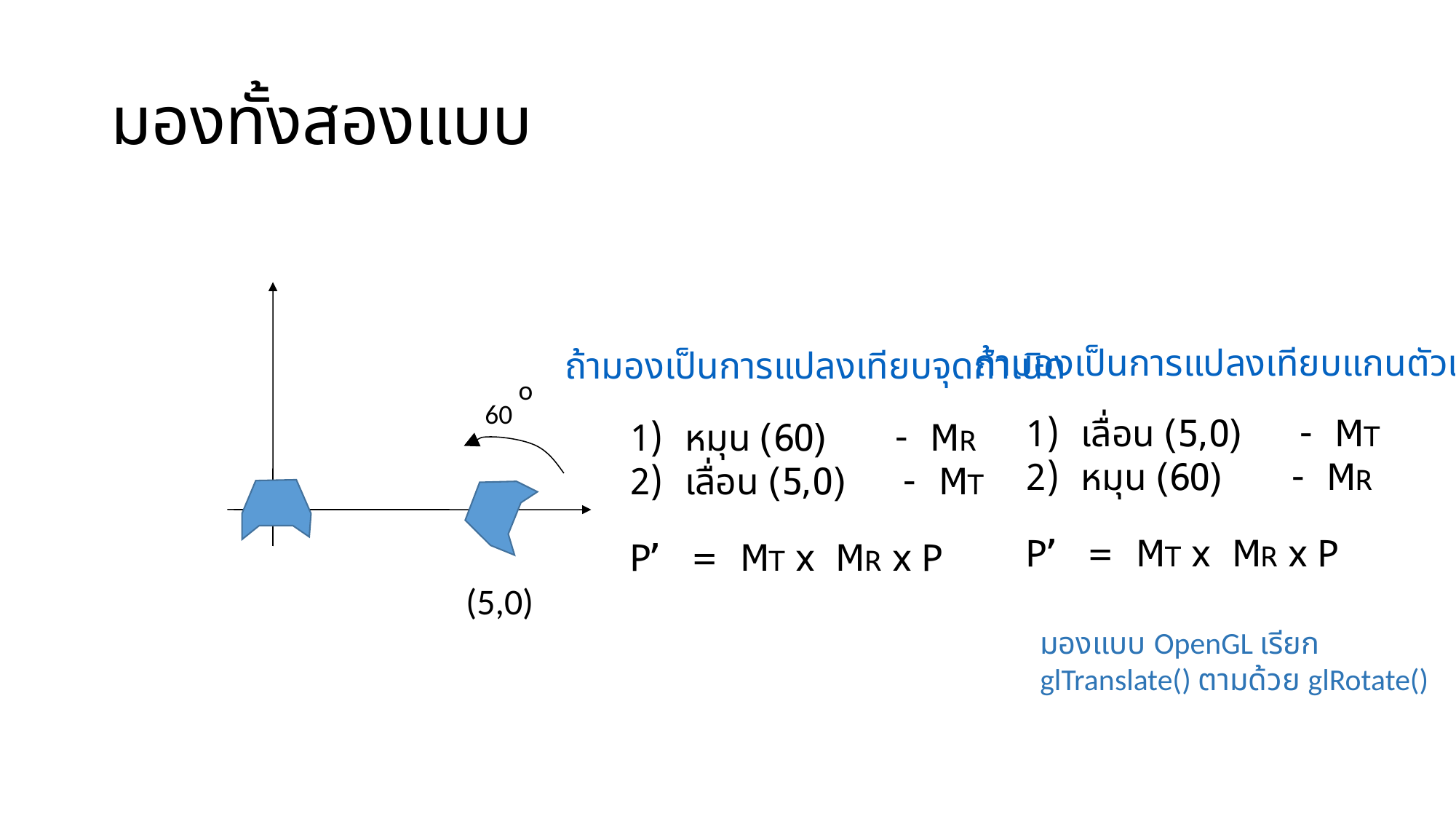

# มองทั้งสองแบบ

ถ้ามองเป็นการแปลงเทียบแกนตัวเอง
ถ้ามองเป็นการแปลงเทียบจุดกำเนิด
o
60
เลื่อน (5,0)     -  MT
หมุน (60)      -  MR

P’   =  MT x  MR x P
หมุน (60)      -  MR
เลื่อน (5,0)     -  MT

P’   =  MT x  MR x P

(5,0)
มองแบบ OpenGL เรียก glTranslate() ตามด้วย glRotate()